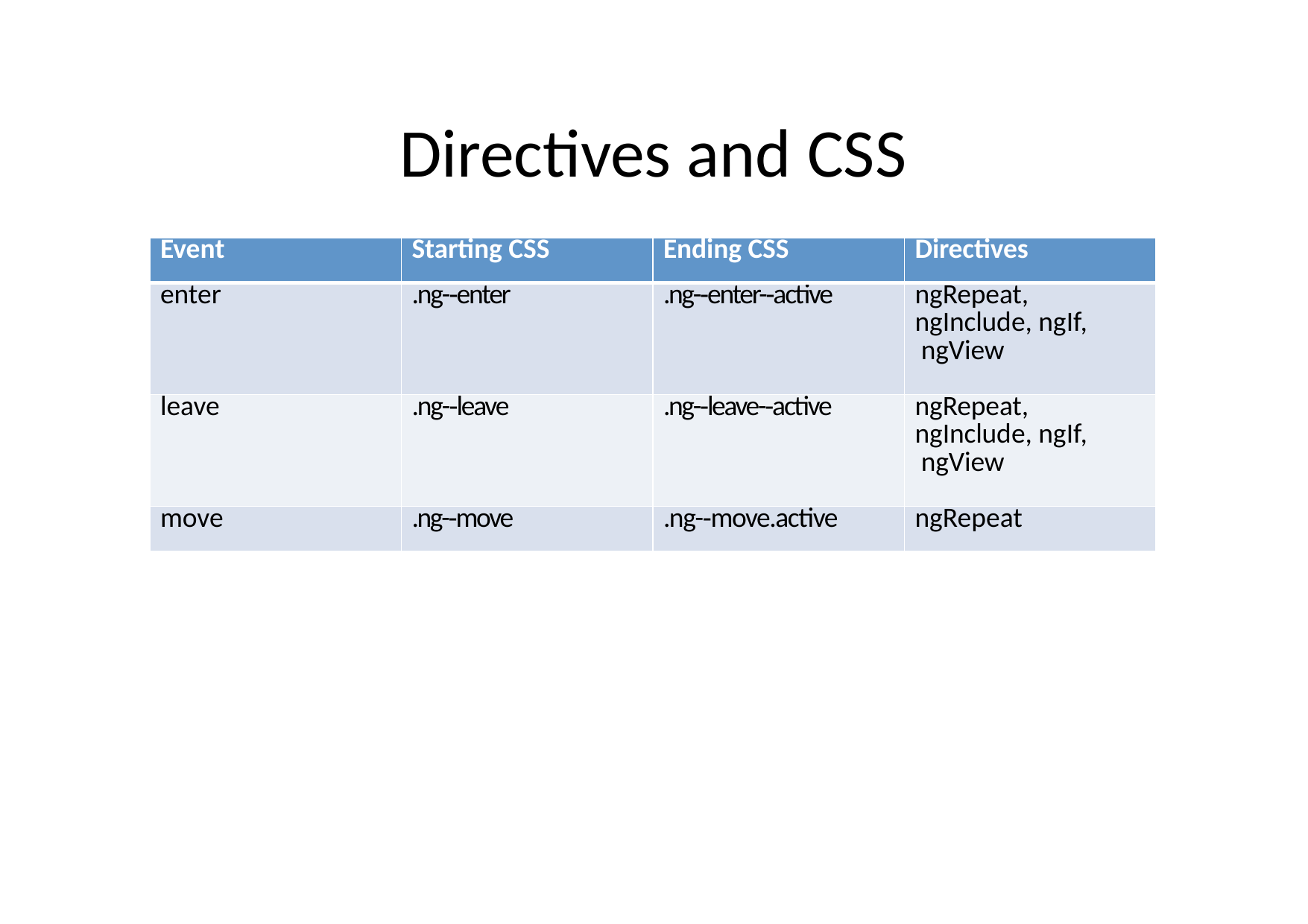

# Directives and CSS
| Event | Starting CSS | Ending CSS | Directives |
| --- | --- | --- | --- |
| enter | .ng-­‐enter | .ng-­‐enter-­‐active | ngRepeat, ngInclude, ngIf, ngView |
| leave | .ng-­‐leave | .ng-­‐leave-­‐active | ngRepeat, ngInclude, ngIf, ngView |
| move | .ng-­‐move | .ng-­‐move.active | ngRepeat |